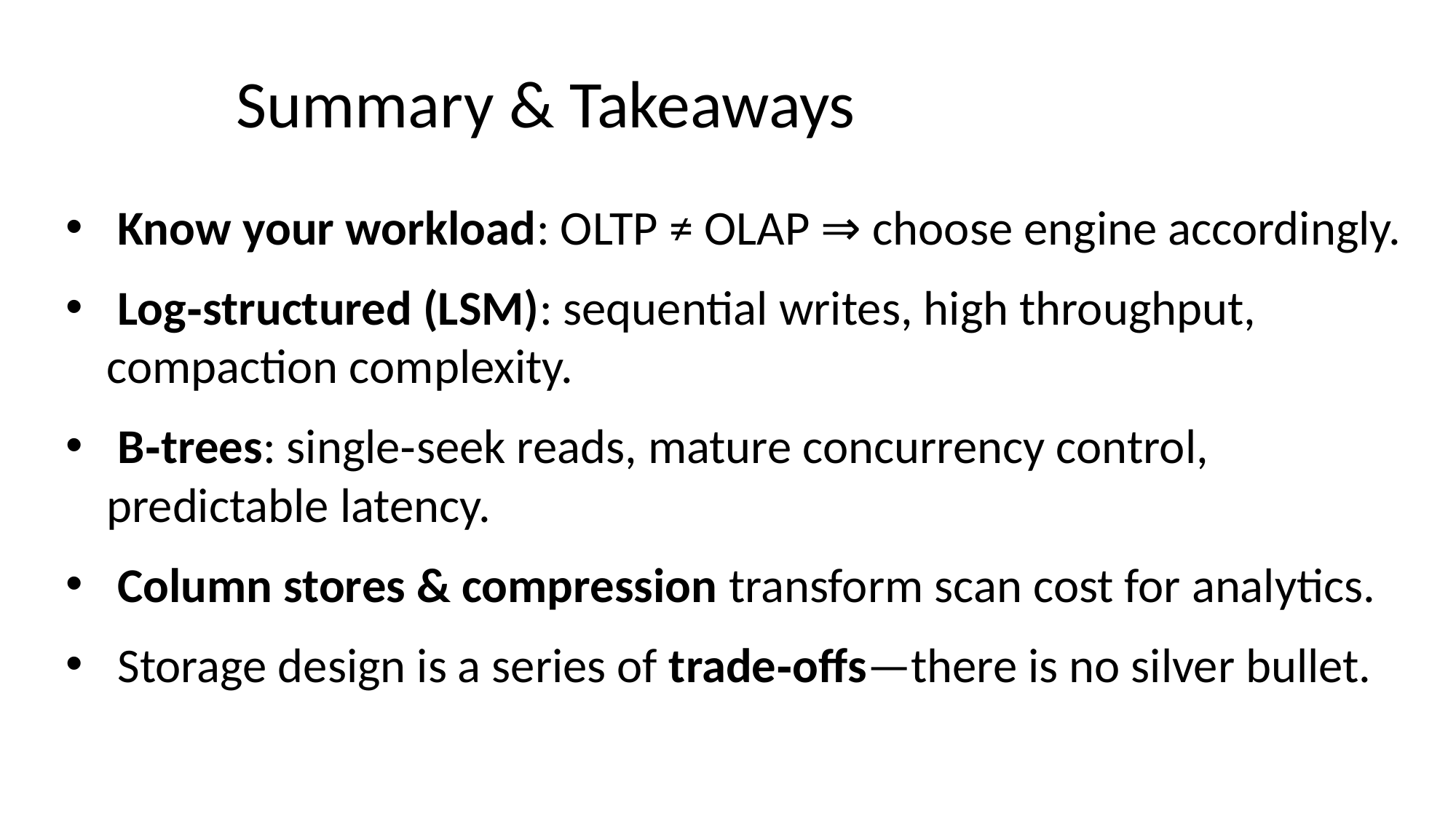

# Summary & Takeaways
 Know your workload: OLTP ≠ OLAP ⇒ choose engine accordingly.
 Log‑structured (LSM): sequential writes, high throughput, compaction complexity.
 B‑trees: single‑seek reads, mature concurrency control, predictable latency.
 Column stores & compression transform scan cost for analytics.
 Storage design is a series of trade‑offs—there is no silver bullet.